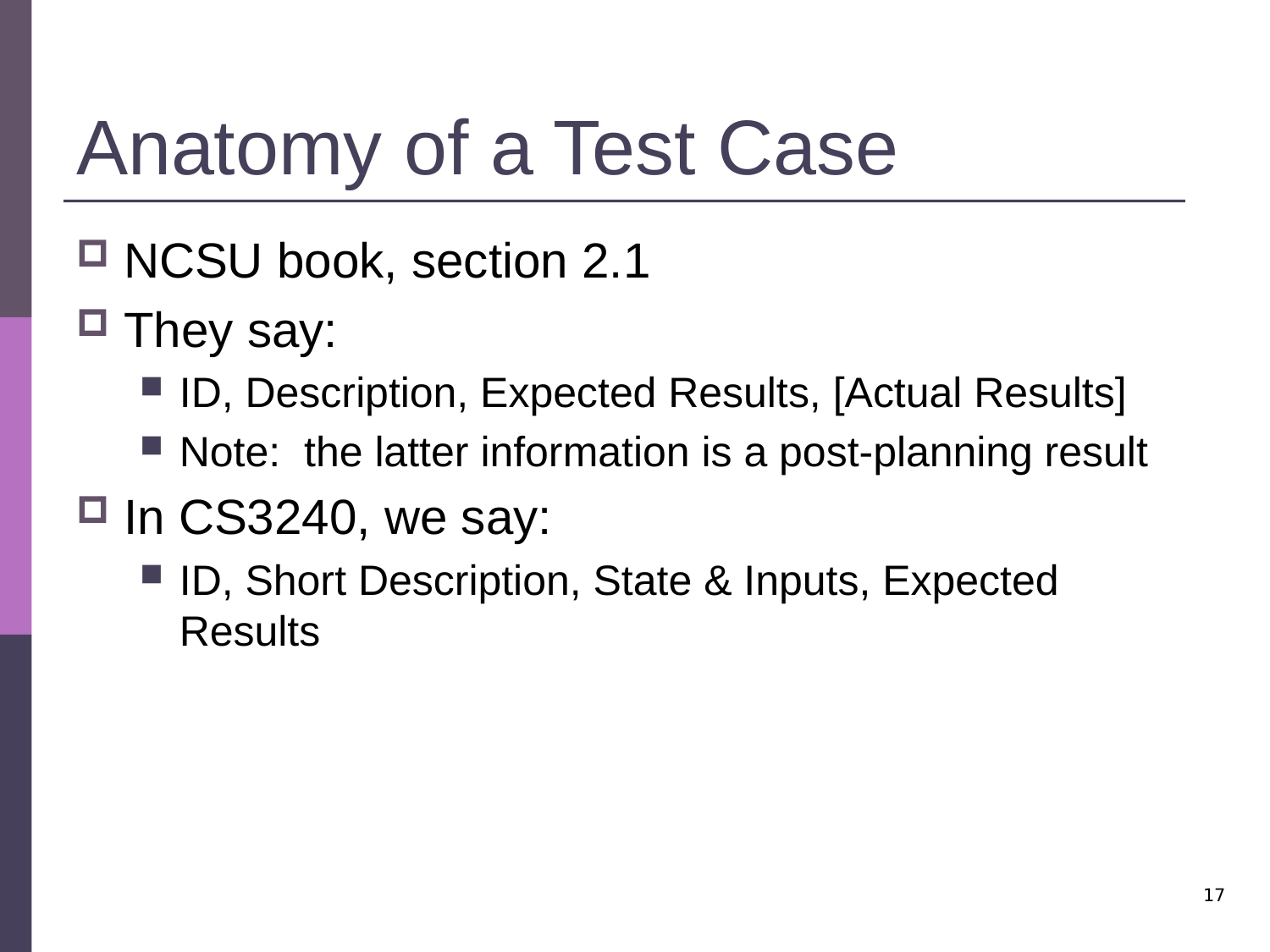

# Anatomy of a Test Case
NCSU book, section 2.1
They say:
ID, Description, Expected Results, [Actual Results]
Note:  the latter information is a post-planning result
In CS3240, we say:
ID, Short Description, State & Inputs, Expected Results
17